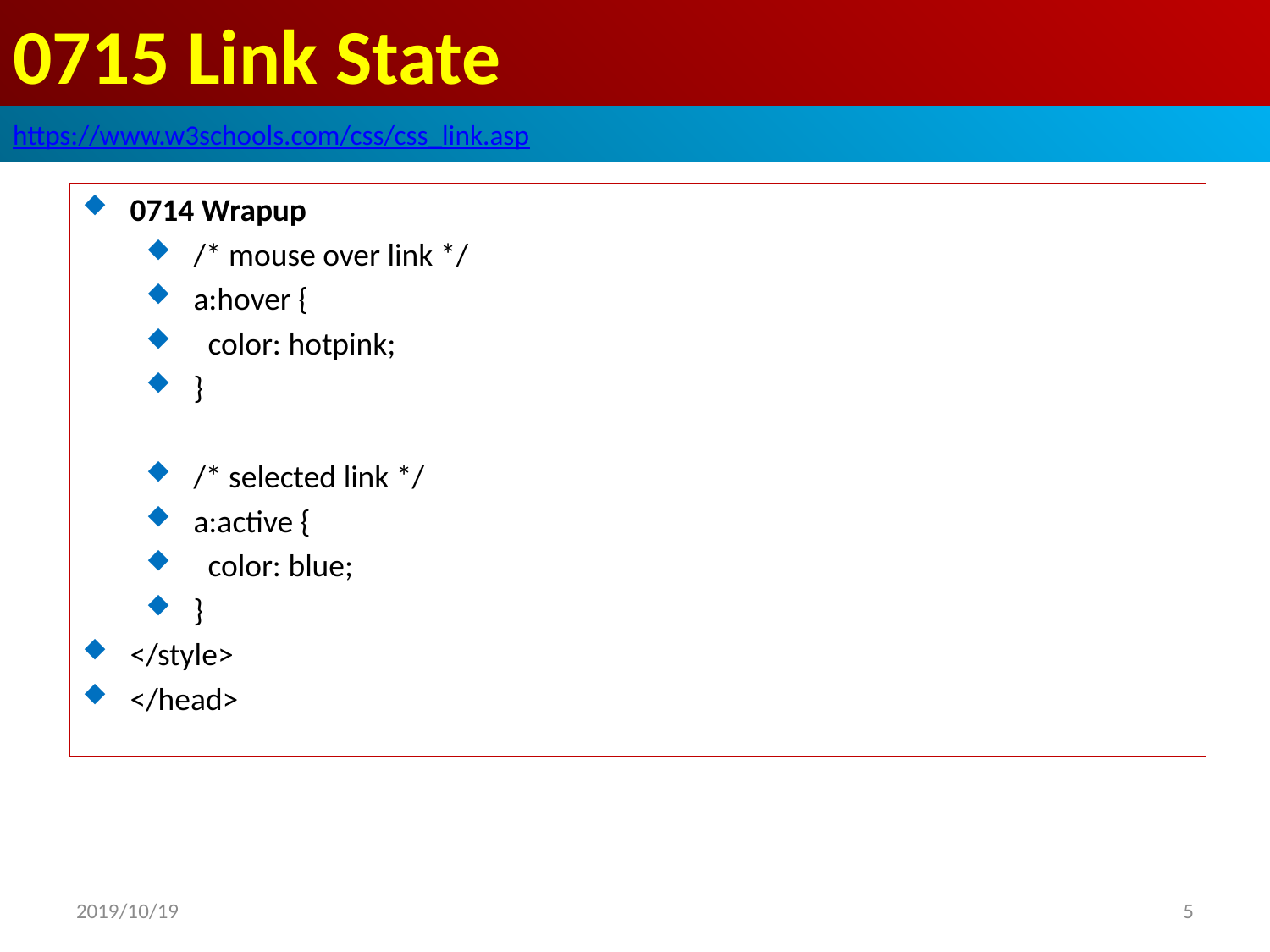

# 0715 Link State

https://www.w3schools.com/css/css_link.asp
0714 Wrapup
/* mouse over link */
a:hover {
  color: hotpink;
}

/* selected link */
a:active {
  color: blue;
}
</style>
</head>
2019/10/19
5